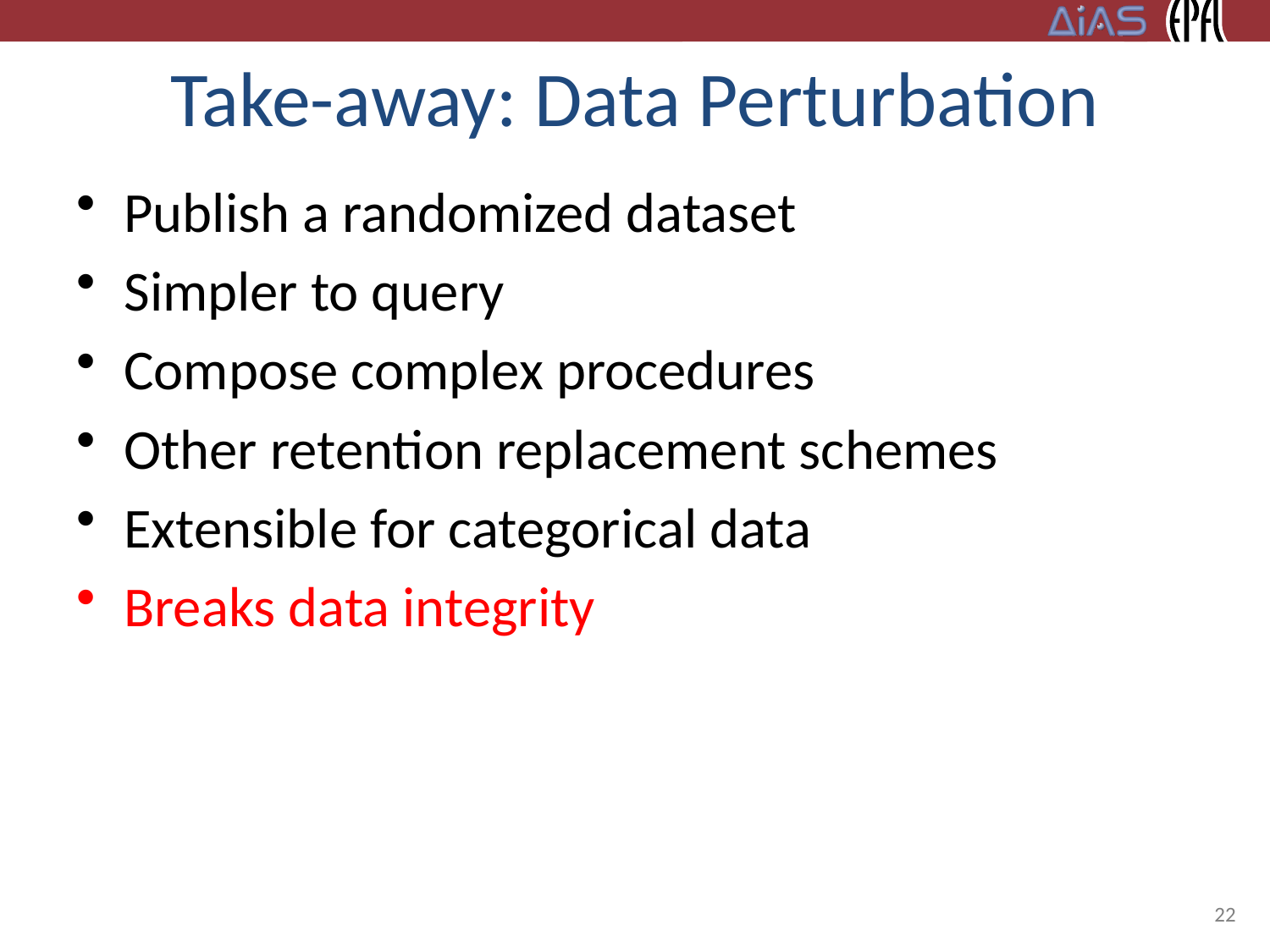

# Take-away: Data Perturbation
Publish a randomized dataset
Simpler to query
Compose complex procedures
Other retention replacement schemes
Extensible for categorical data
Breaks data integrity
22